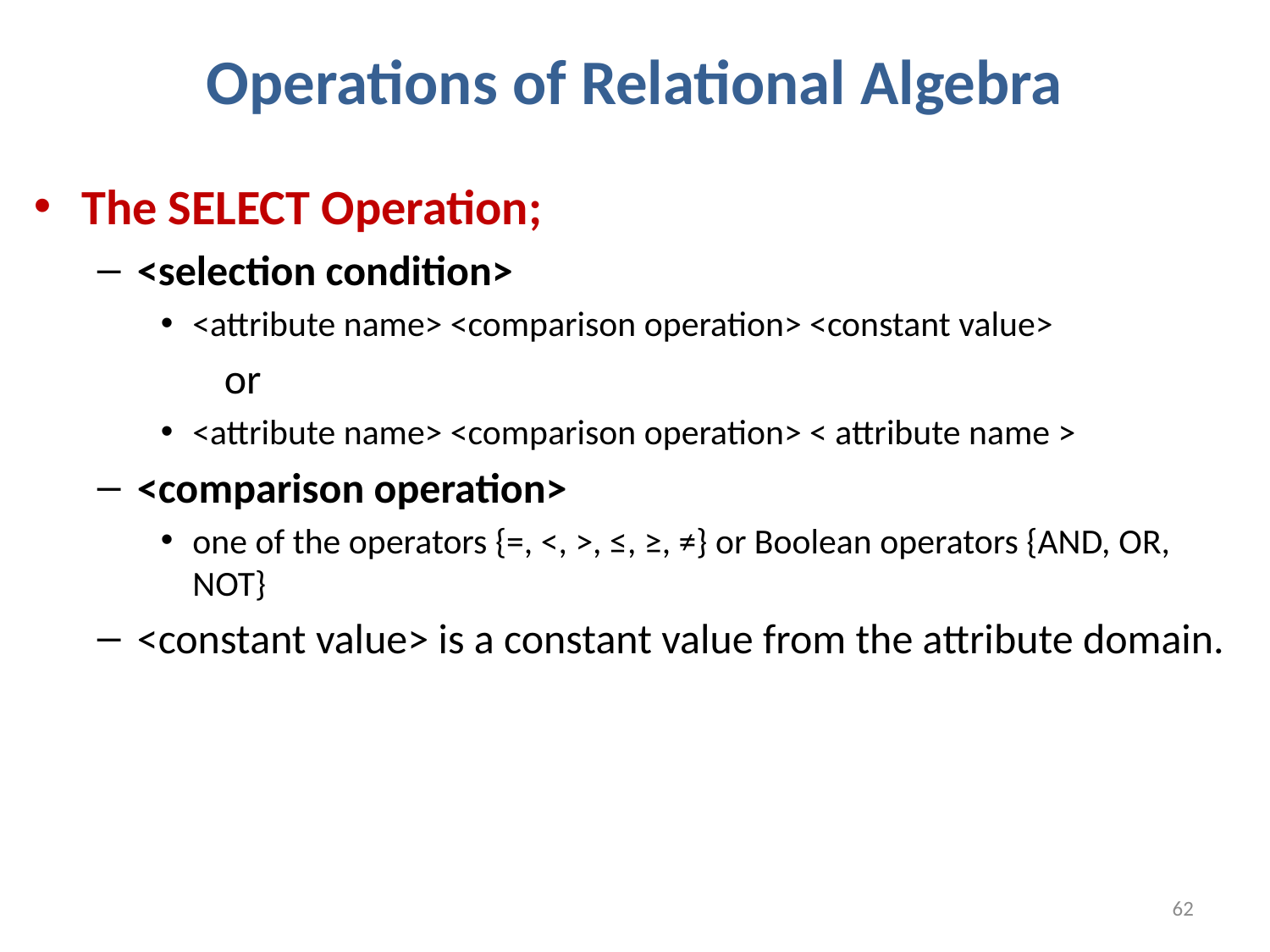

# Operations of Relational Algebra
The SELECT Operation;
<selection condition>
<attribute name> <comparison operation> <constant value>
	or
<attribute name> <comparison operation> < attribute name >
<comparison operation>
one of the operators {=, <, >, ≤, ≥, ≠} or Boolean operators {AND, OR, NOT}
<constant value> is a constant value from the attribute domain.
62